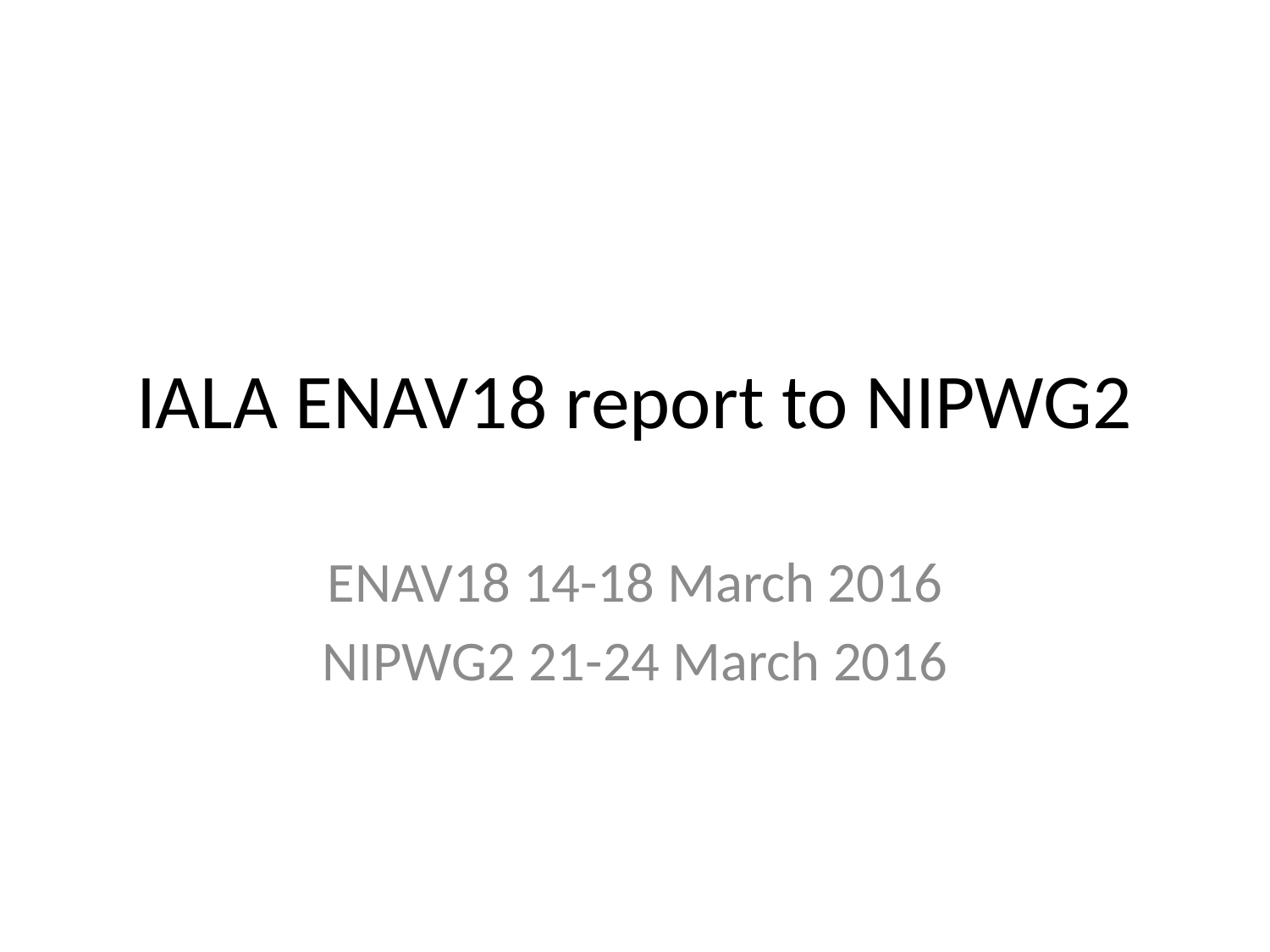

# IALA ENAV18 report to NIPWG2
ENAV18 14-18 March 2016
NIPWG2 21-24 March 2016